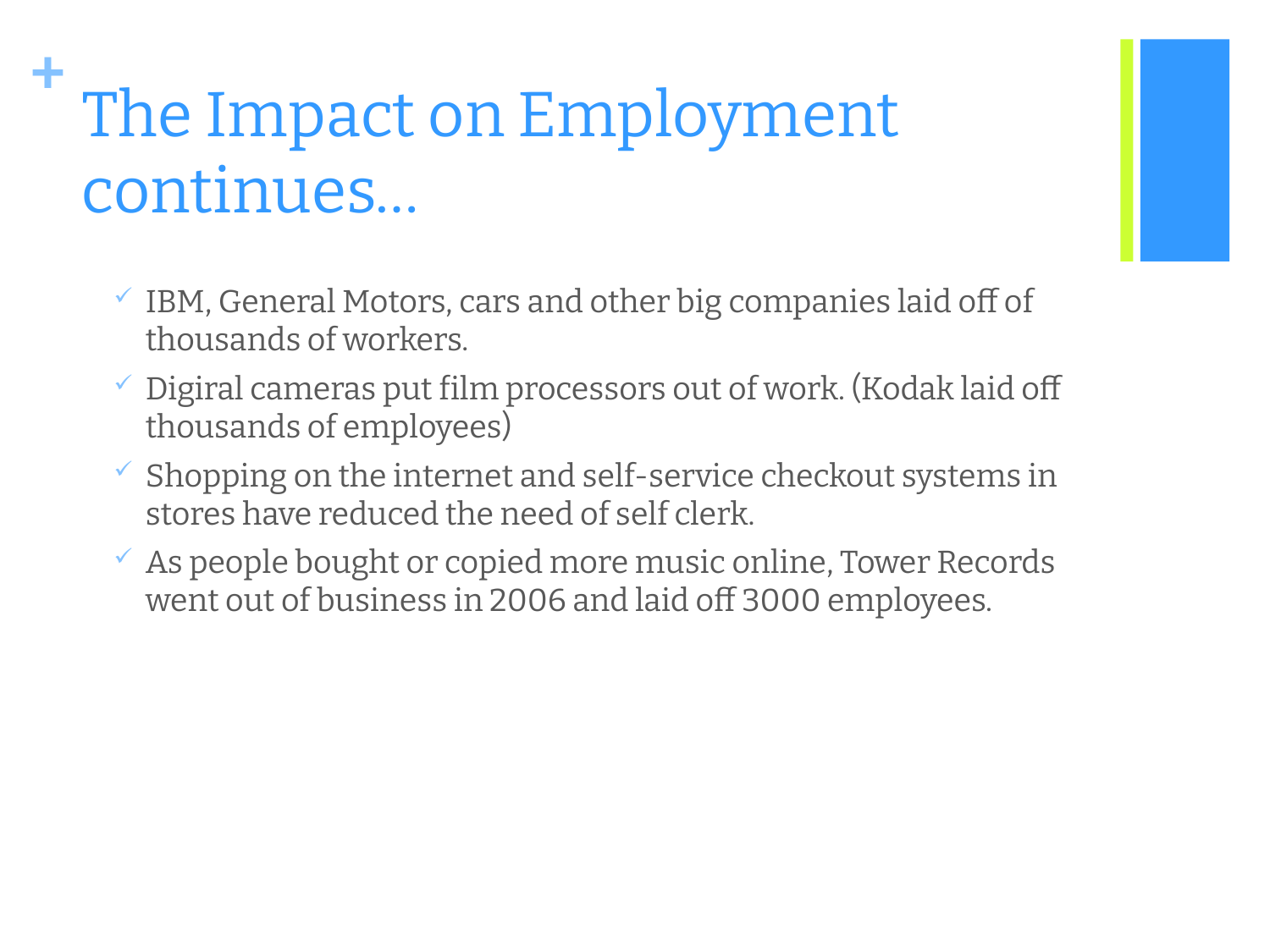

# The Impact on Employment continues…
IBM, General Motors, cars and other big companies laid off of thousands of workers.
Digiral cameras put film processors out of work. (Kodak laid off thousands of employees)
Shopping on the internet and self-service checkout systems in stores have reduced the need of self clerk.
As people bought or copied more music online, Tower Records went out of business in 2006 and laid off 3000 employees.